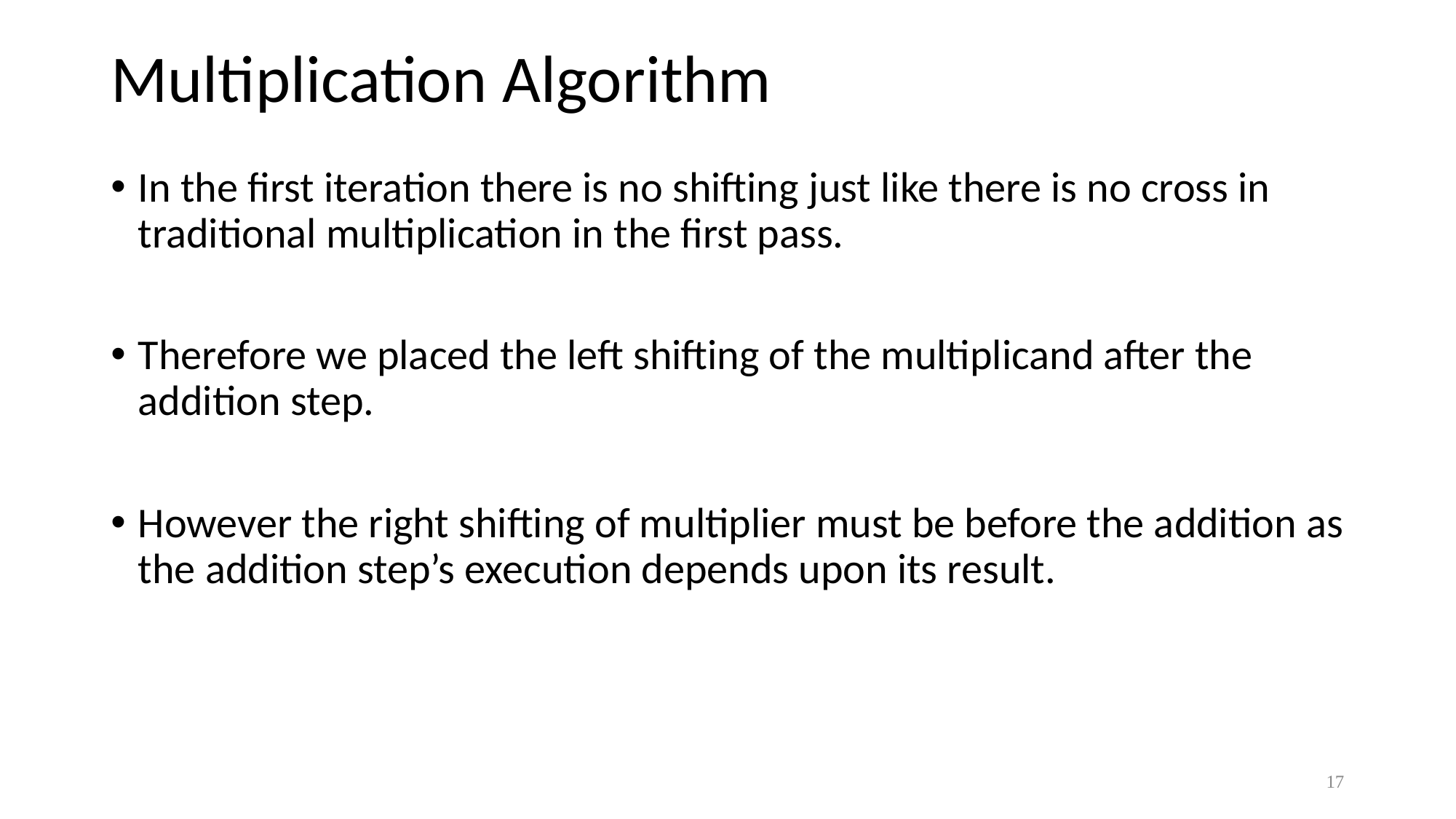

# Multiplication Algorithm
In the first iteration there is no shifting just like there is no cross in traditional multiplication in the first pass.

Therefore we placed the left shifting of the multiplicand after the addition step.

However the right shifting of multiplier must be before the addition as the addition step’s execution depends upon its result.
17